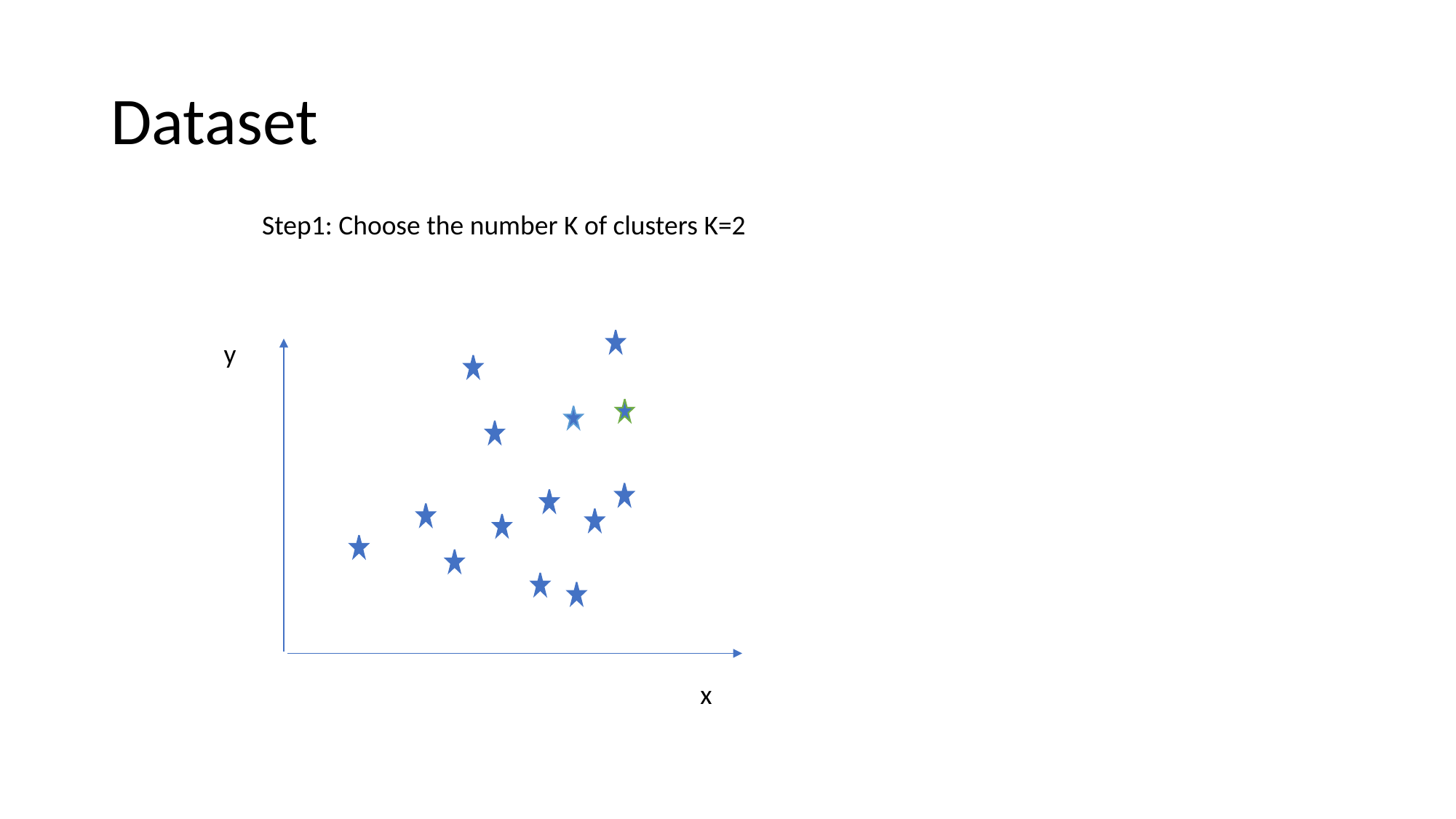

# Dataset
Step1: Choose the number K of clusters K=2

y

x